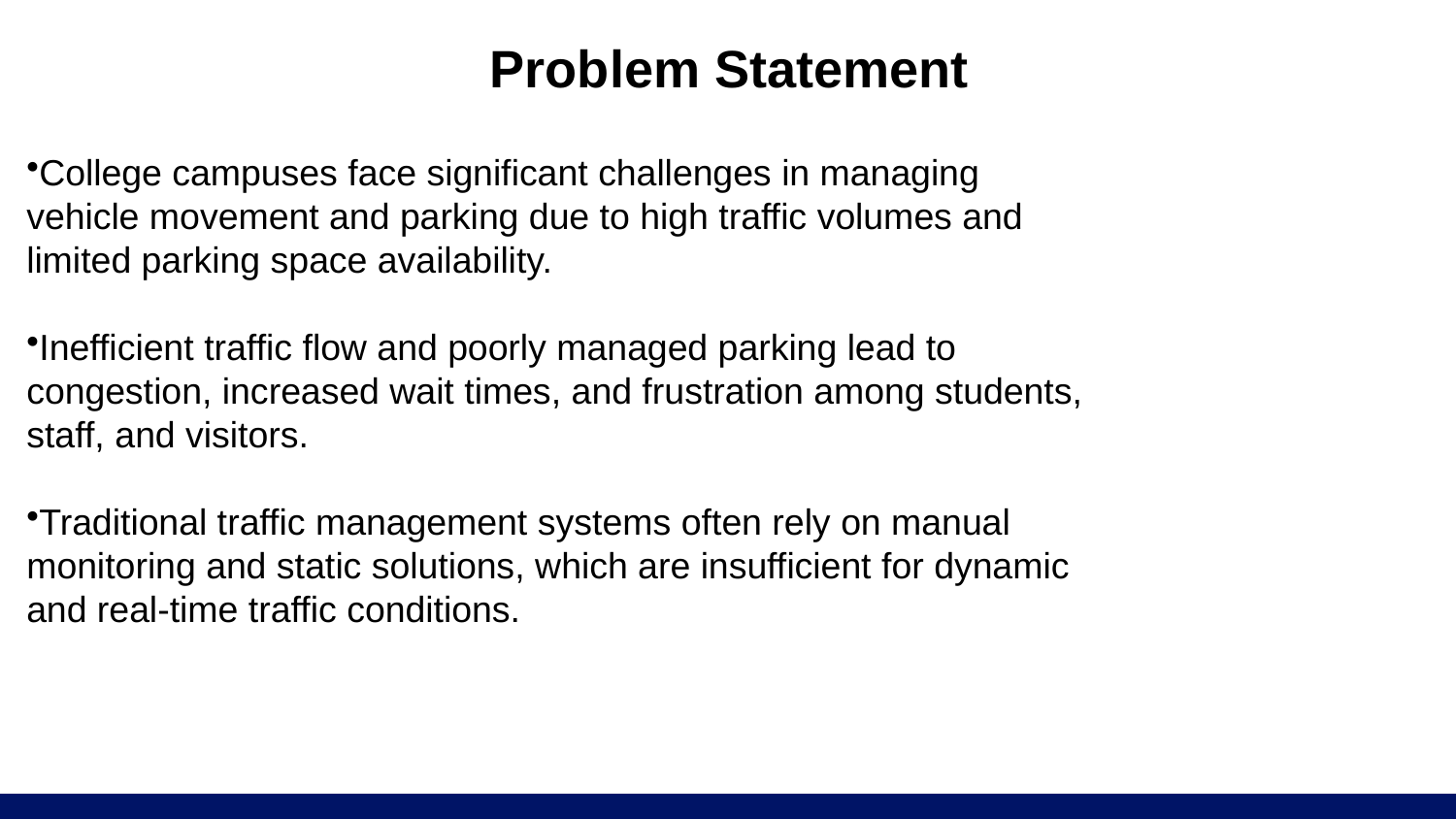

# Problem Statement
College campuses face significant challenges in managing vehicle movement and parking due to high traffic volumes and limited parking space availability.

Inefficient traffic flow and poorly managed parking lead to congestion, increased wait times, and frustration among students, staff, and visitors.

Traditional traffic management systems often rely on manual monitoring and static solutions, which are insufficient for dynamic and real-time traffic conditions.